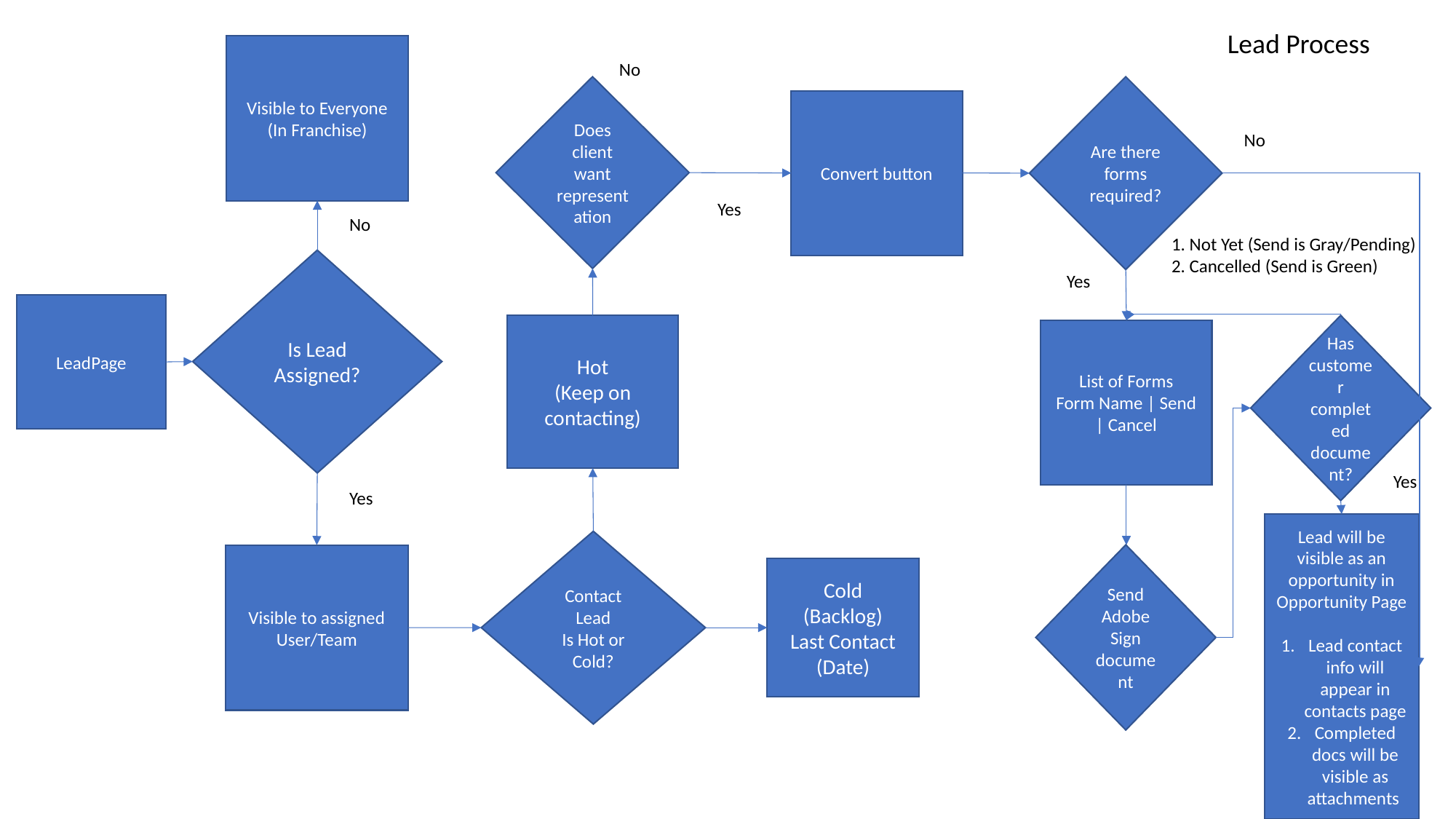

Lead Process
Visible to Everyone
(In Franchise)
No
Does client want representation
Are there forms required?
Convert button
No
Yes
No
1. Not Yet (Send is Gray/Pending)
2. Cancelled (Send is Green)
Is Lead Assigned?
Yes
LeadPage
Hot
(Keep on contacting)
Has customer completed document?
List of Forms
Form Name | Send | Cancel
Yes
Yes
Lead will be visible as an opportunity in Opportunity Page

Lead contact info will appear in contacts page
Completed docs will be visible as attachments
Contact Lead
Is Hot or Cold?
Send Adobe Sign document
Visible to assigned User/Team
Cold
(Backlog)
Last Contact (Date)